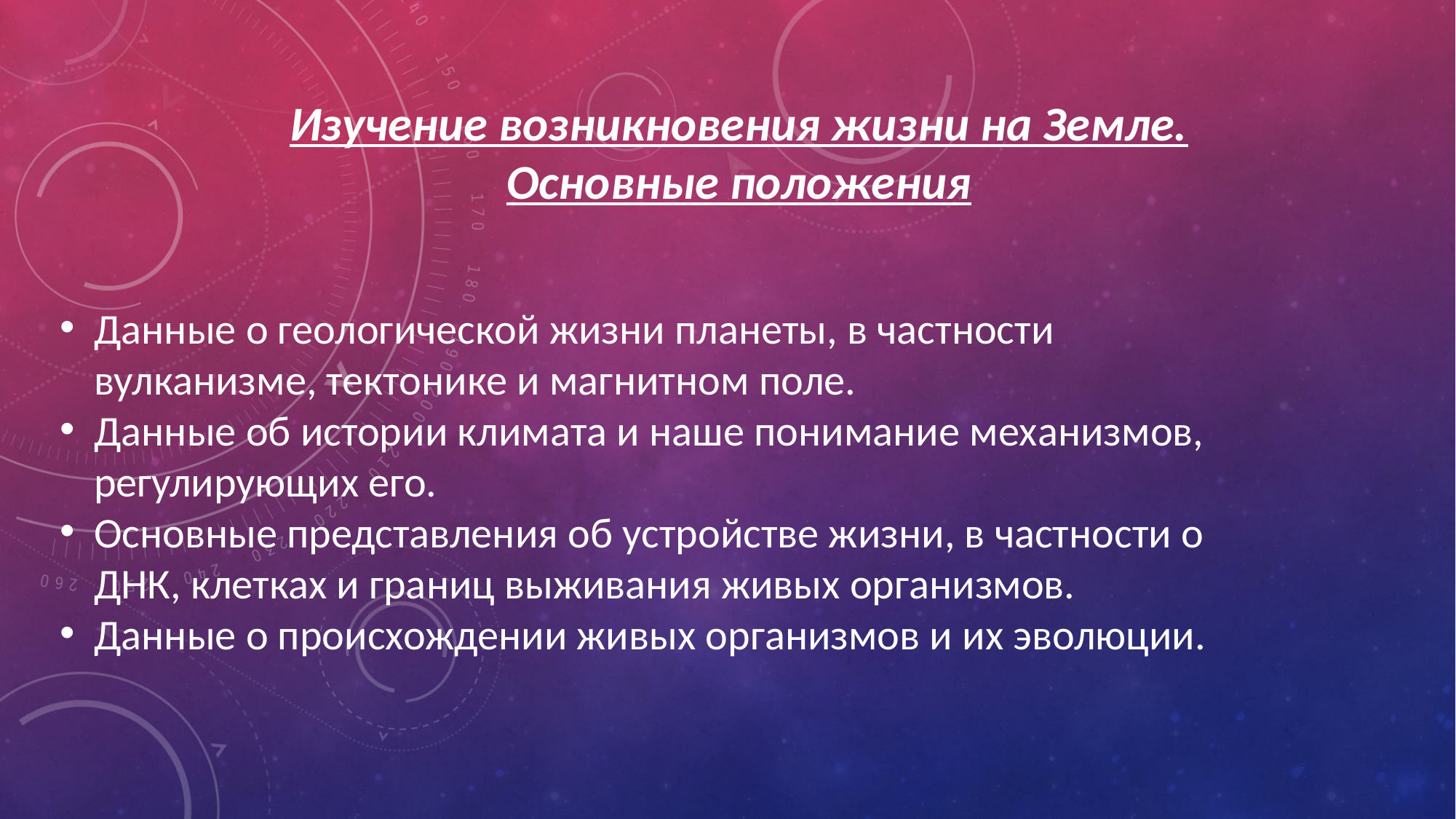

Изучение возникновения жизни на Земле.
Основные положения

Данные о геологической жизни планеты, в частности вулканизме, тектонике и магнитном поле.
Данные об истории климата и наше понимание механизмов, регулирующих его.
Основные представления об устройстве жизни, в частности о ДНК, клетках и границ выживания живых организмов.
Данные о происхождении живых организмов и их эволюции.